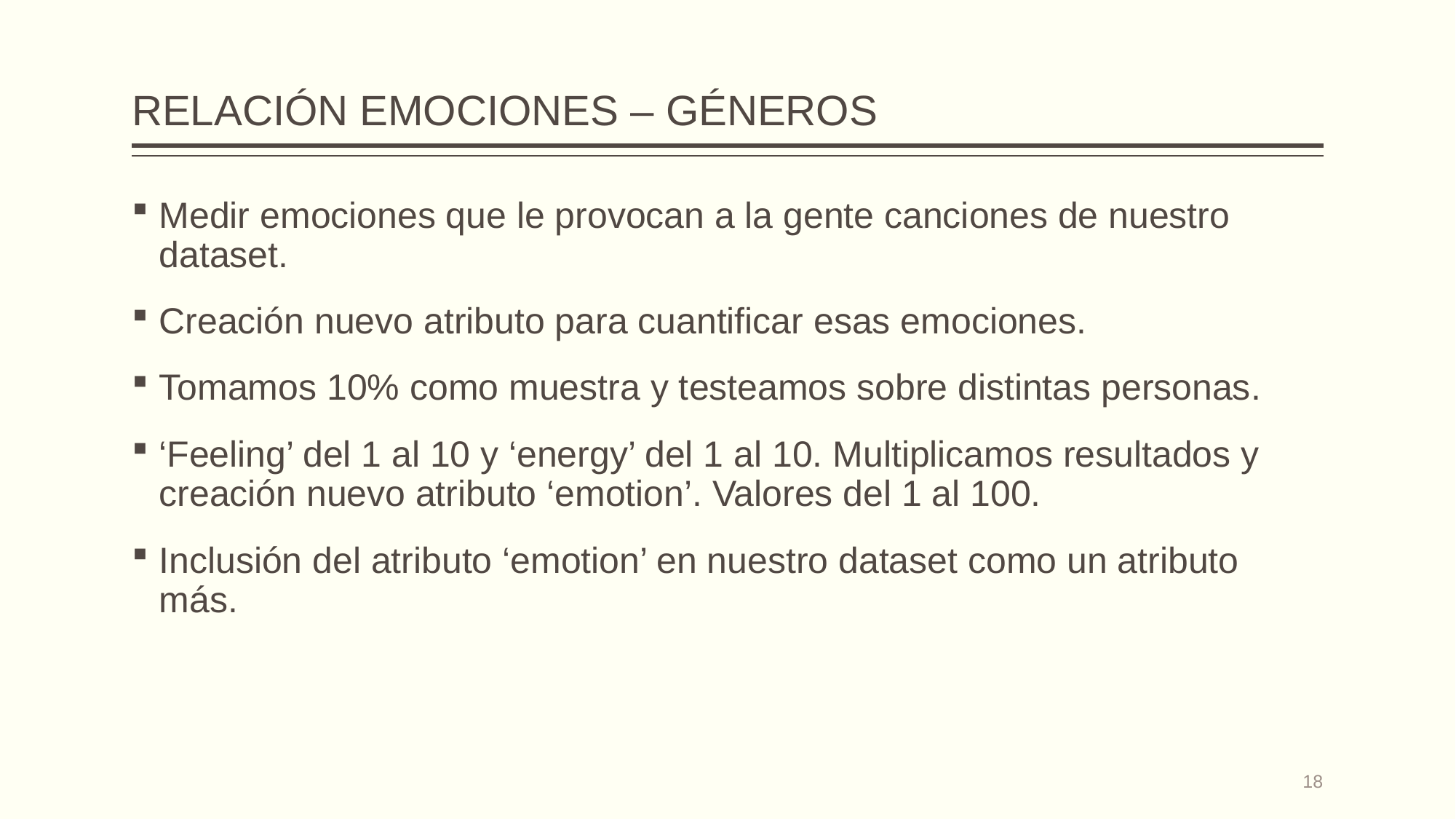

# RELACIÓN EMOCIONES – GÉNEROS
Medir emociones que le provocan a la gente canciones de nuestro dataset.
Creación nuevo atributo para cuantificar esas emociones.
Tomamos 10% como muestra y testeamos sobre distintas personas.
‘Feeling’ del 1 al 10 y ‘energy’ del 1 al 10. Multiplicamos resultados y creación nuevo atributo ‘emotion’. Valores del 1 al 100.
Inclusión del atributo ‘emotion’ en nuestro dataset como un atributo más.
18